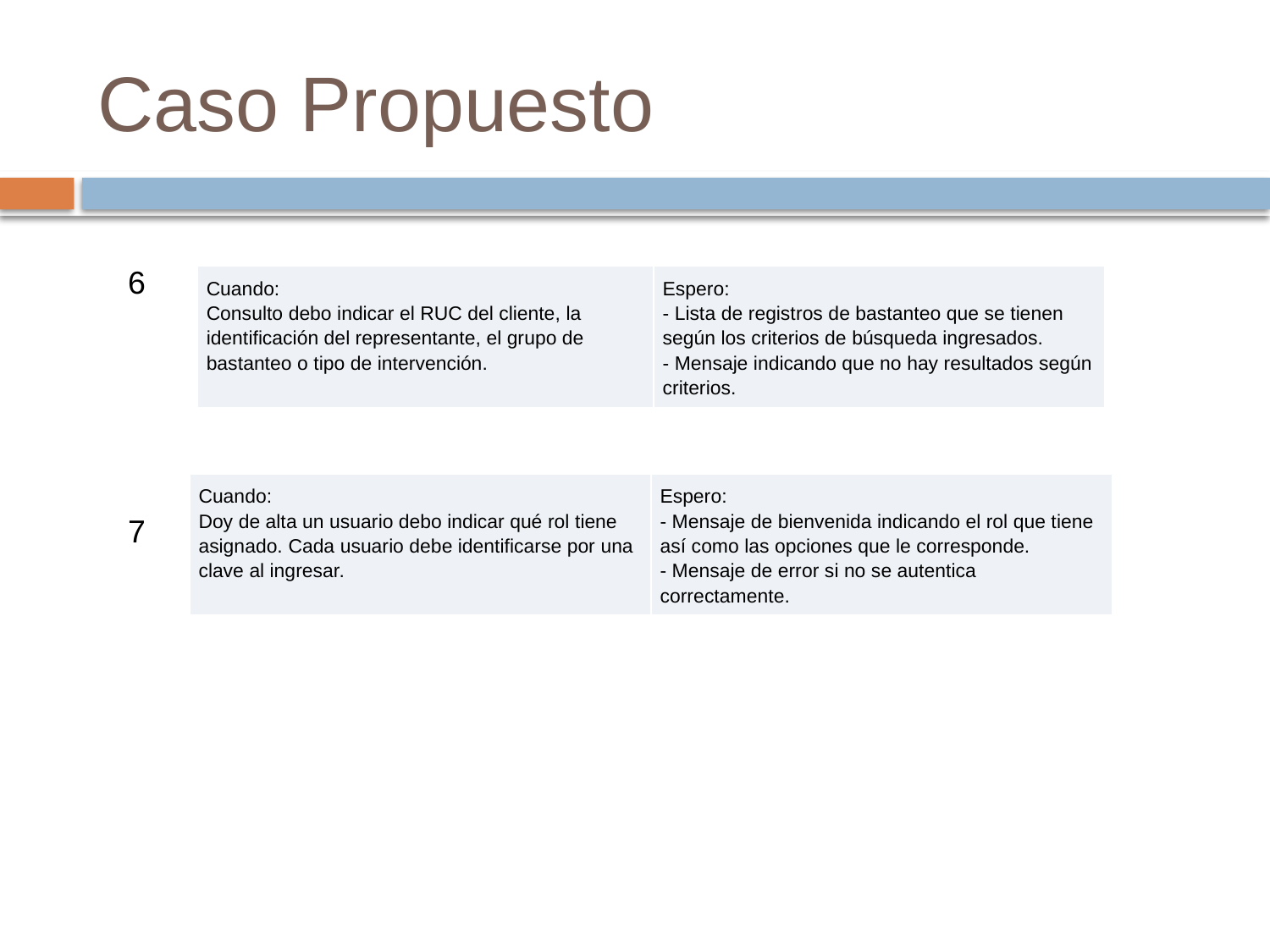

# Caso Propuesto
6
| Cuando: Consulto debo indicar el RUC del cliente, la identificación del representante, el grupo de bastanteo o tipo de intervención. | Espero: - Lista de registros de bastanteo que se tienen según los criterios de búsqueda ingresados. - Mensaje indicando que no hay resultados según criterios. |
| --- | --- |
| Cuando: Doy de alta un usuario debo indicar qué rol tiene asignado. Cada usuario debe identificarse por una clave al ingresar. | Espero: - Mensaje de bienvenida indicando el rol que tiene así como las opciones que le corresponde. - Mensaje de error si no se autentica correctamente. |
| --- | --- |
7